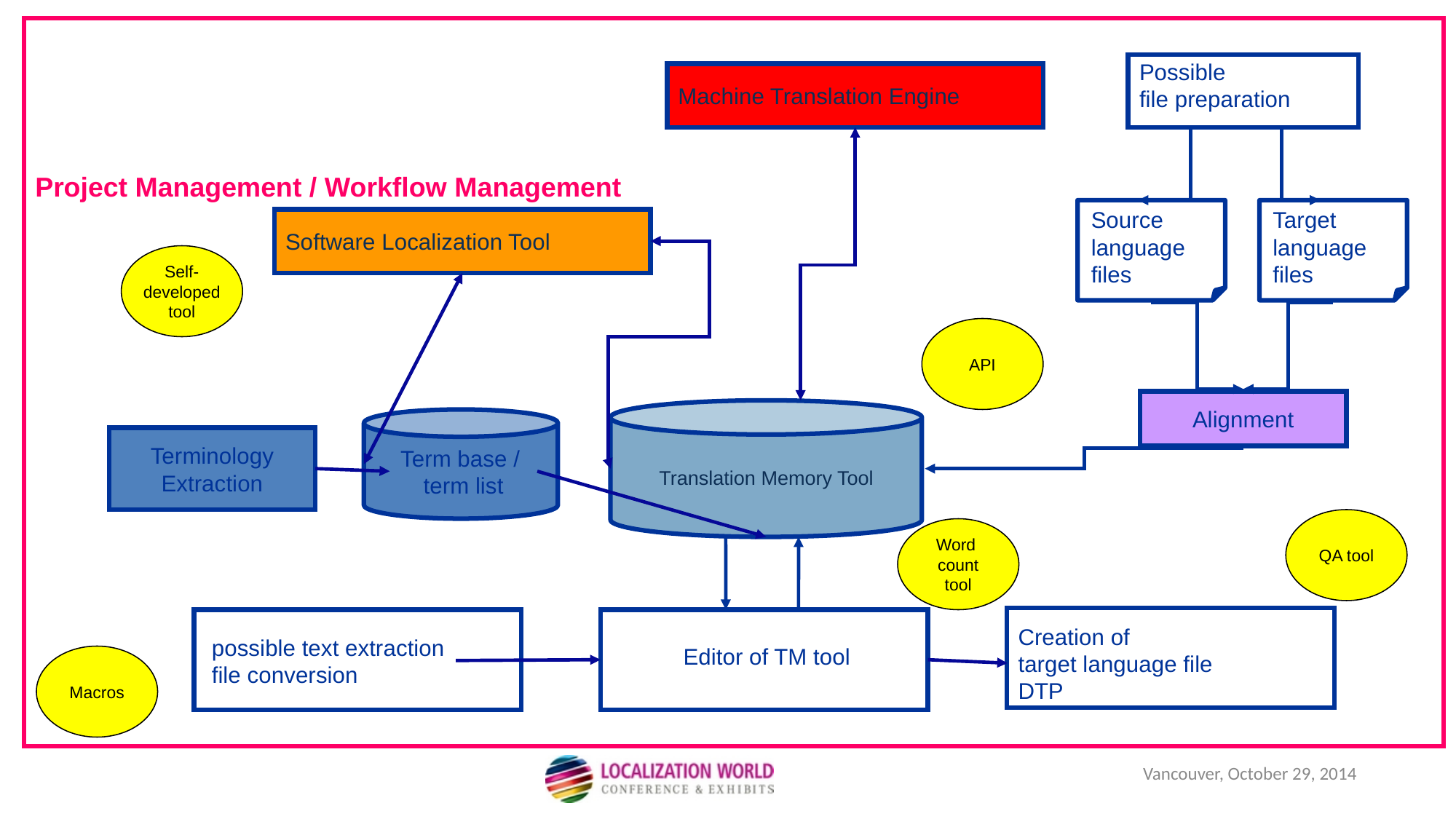

Project Management / Workflow Management

Possible
file preparation

Source
language
files

Alignment
Target
language
files
Machine Translation Engine
Software Localization Tool
Self-
developed
tool
API
QA tool
Word
count
tool
Macros
Translation Memory Tool

Editor of TM tool

Terminology
Extraction
Term base /
term list

Creation of
target language file
DTP
 possible text extraction
 file conversion